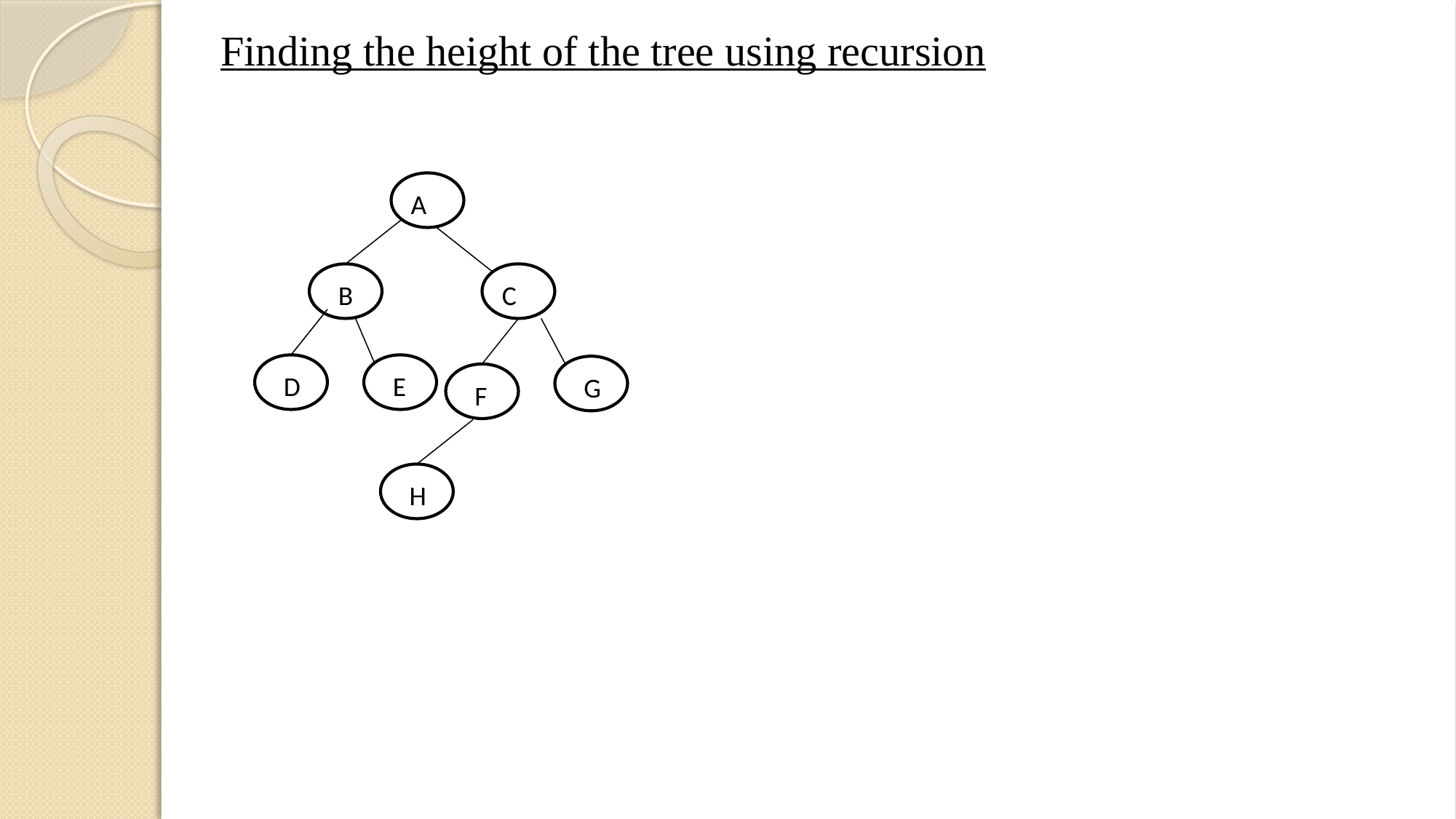

Finding the height of the tree using recursion

A

B
C

D
E

G
F

H